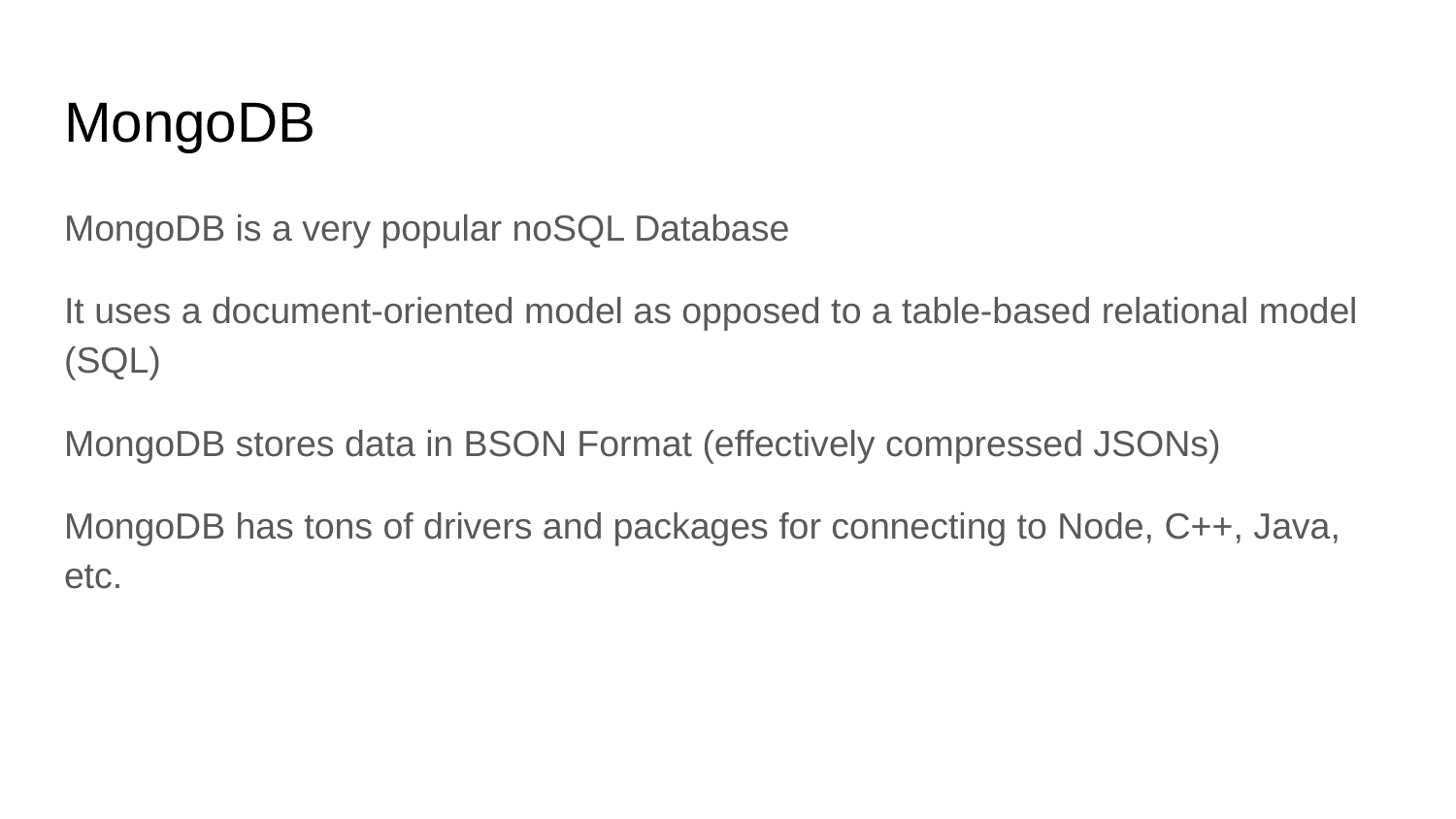

# MongoDB
MongoDB is a very popular noSQL Database
It uses a document-oriented model as opposed to a table-based relational model (SQL)
MongoDB stores data in BSON Format (effectively compressed JSONs)
MongoDB has tons of drivers and packages for connecting to Node, C++, Java, etc.